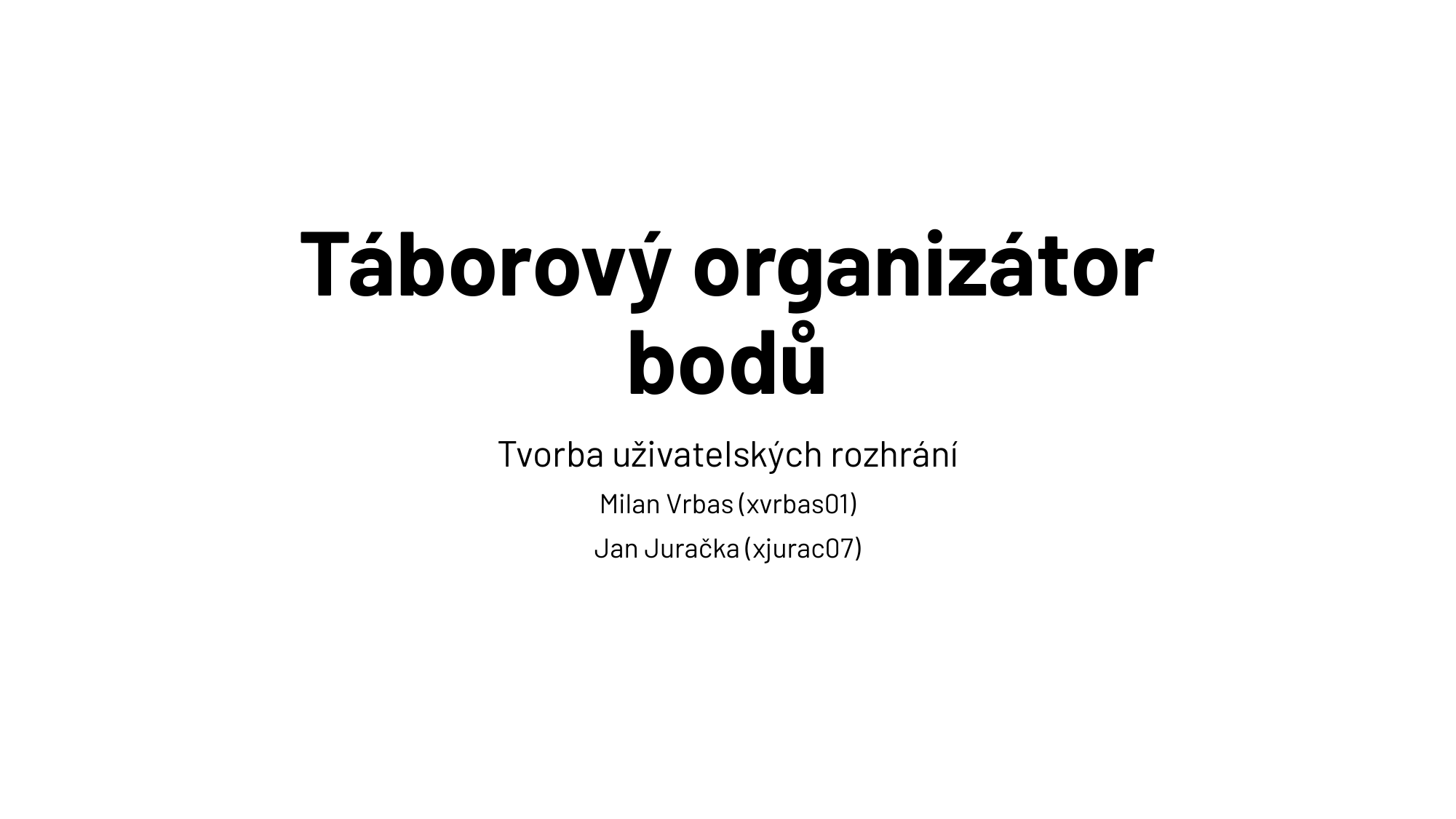

# Táborový organizátor bodů
Tvorba uživatelských rozhrání
Milan Vrbas (xvrbas01)
Jan Juračka (xjurac07)